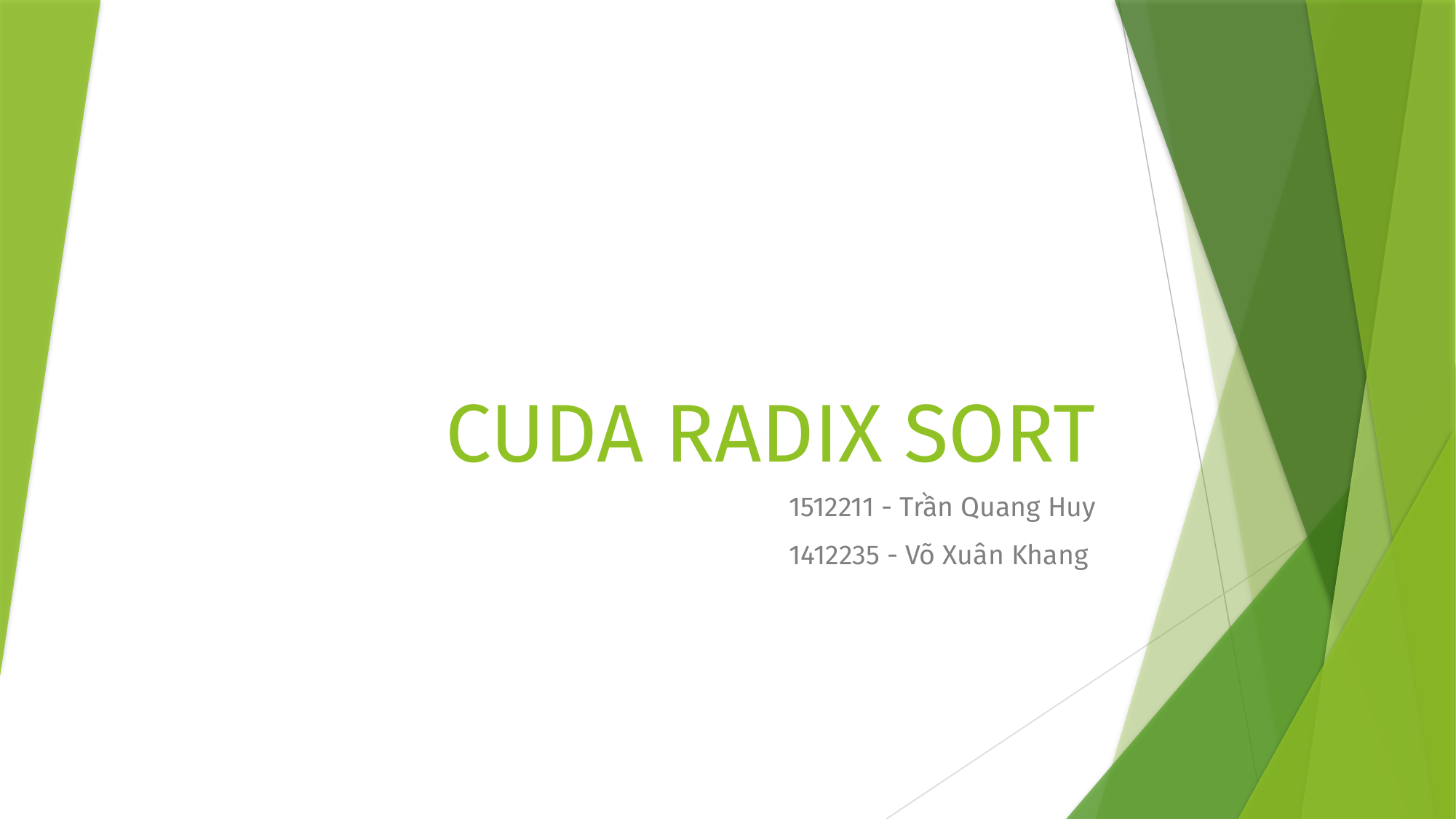

# CUDA RADIX SORT
1512211 - Trần Quang Huy
1412235 - Võ Xuân Khang